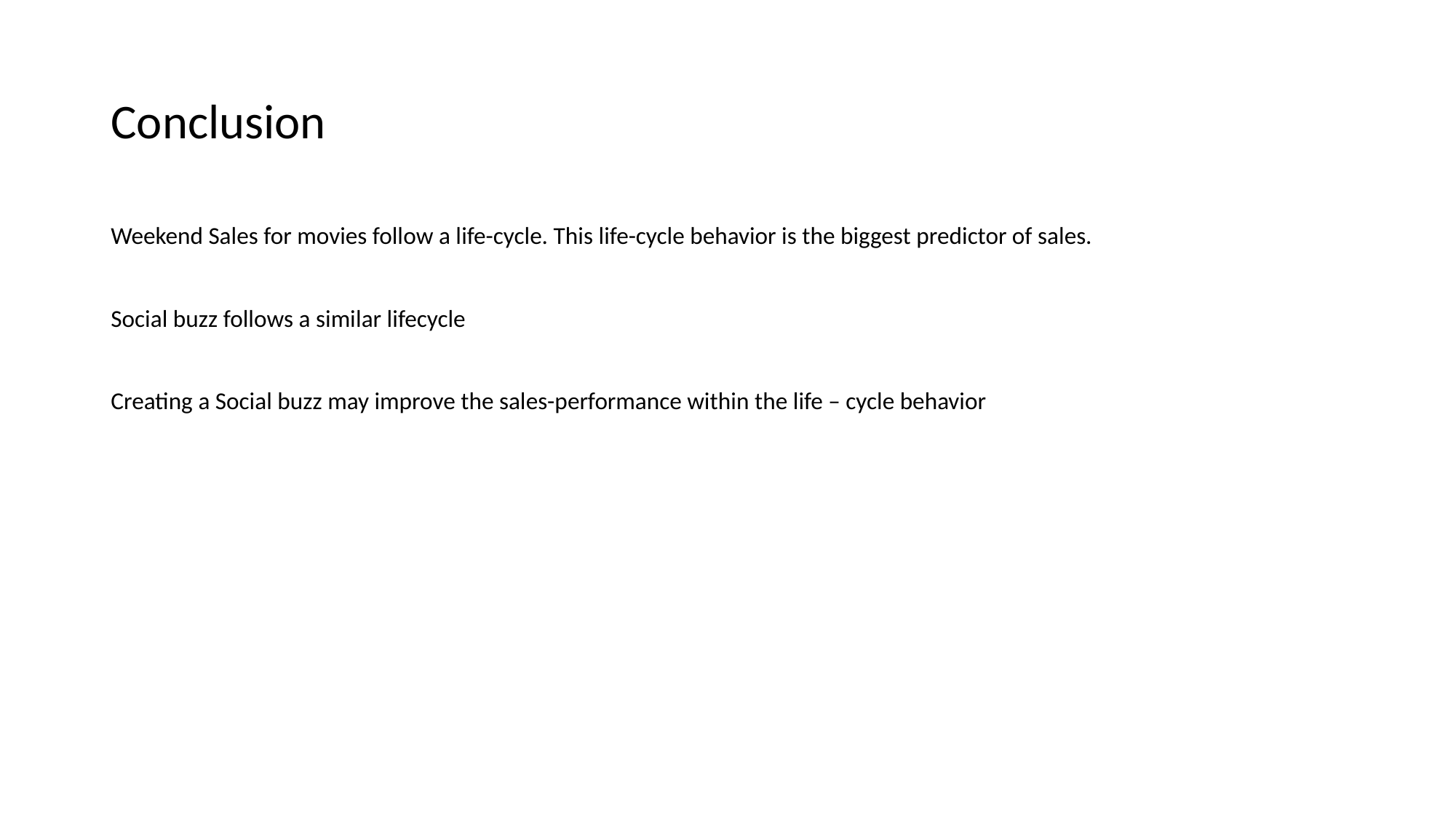

# Conclusion
Weekend Sales for movies follow a life-cycle. This life-cycle behavior is the biggest predictor of sales.

Social buzz follows a similar lifecycle

Creating a Social buzz may improve the sales-performance within the life – cycle behavior